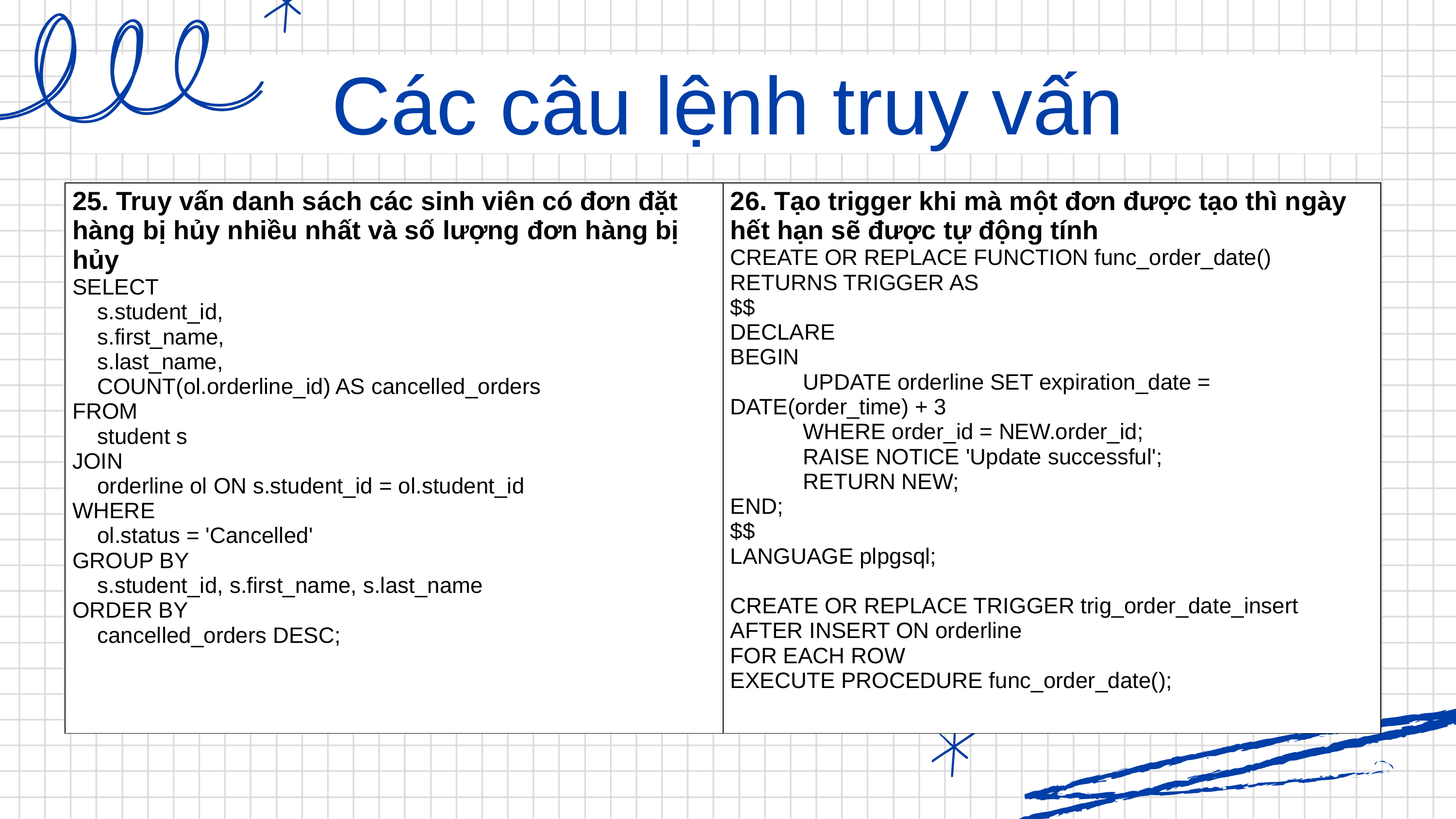

Các câu lệnh truy vấn

| 25. Truy vấn danh sách các sinh viên có đơn đặt hàng bị hủy nhiều nhất và số lượng đơn hàng bị hủy SELECT s.student\_id, s.first\_name, s.last\_name, COUNT(ol.orderline\_id) AS cancelled\_orders FROM student s JOIN orderline ol ON s.student\_id = ol.student\_id WHERE ol.status = 'Cancelled' GROUP BY s.student\_id, s.first\_name, s.last\_name ORDER BY cancelled\_orders DESC; | 26. Tạo trigger khi mà một đơn được tạo thì ngày hết hạn sẽ được tự động tính CREATE OR REPLACE FUNCTION func\_order\_date() RETURNS TRIGGER AS $$ DECLARE BEGIN UPDATE orderline SET expiration\_date = DATE(order\_time) + 3 WHERE order\_id = NEW.order\_id; RAISE NOTICE 'Update successful'; RETURN NEW; END; $$ LANGUAGE plpgsql; CREATE OR REPLACE TRIGGER trig\_order\_date\_insert AFTER INSERT ON orderline FOR EACH ROW EXECUTE PROCEDURE func\_order\_date(); |
| --- | --- |